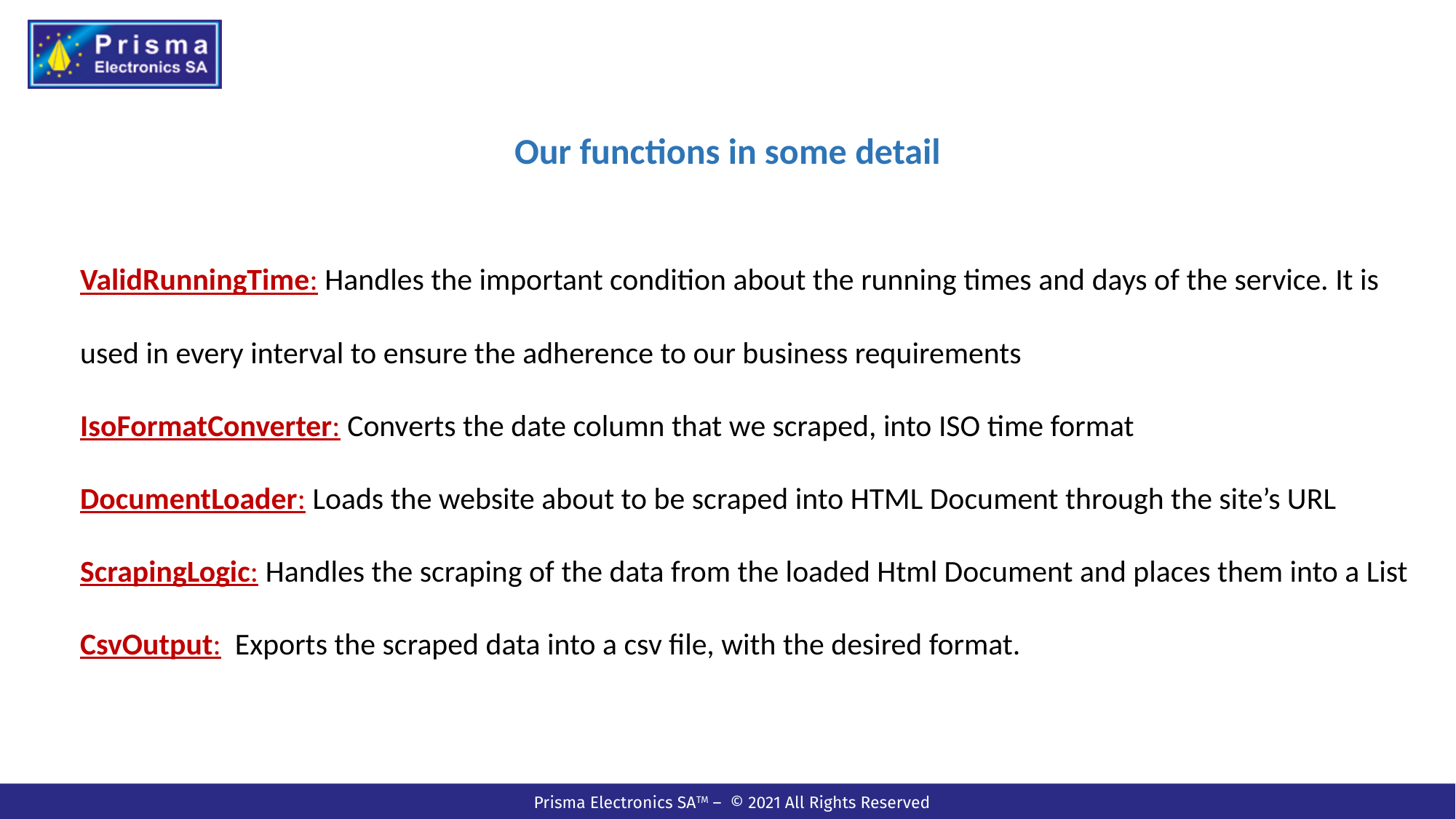

Our functions in some detail
ValidRunningTime: Handles the important condition about the running times and days of the service. It is used in every interval to ensure the adherence to our business requirements
IsoFormatConverter: Converts the date column that we scraped, into ISO time format
DocumentLoader: Loads the website about to be scraped into HTML Document through the site’s URL
ScrapingLogic: Handles the scraping of the data from the loaded Html Document and places them into a List
CsvOutput:  Exports the scraped data into a csv file, with the desired format.